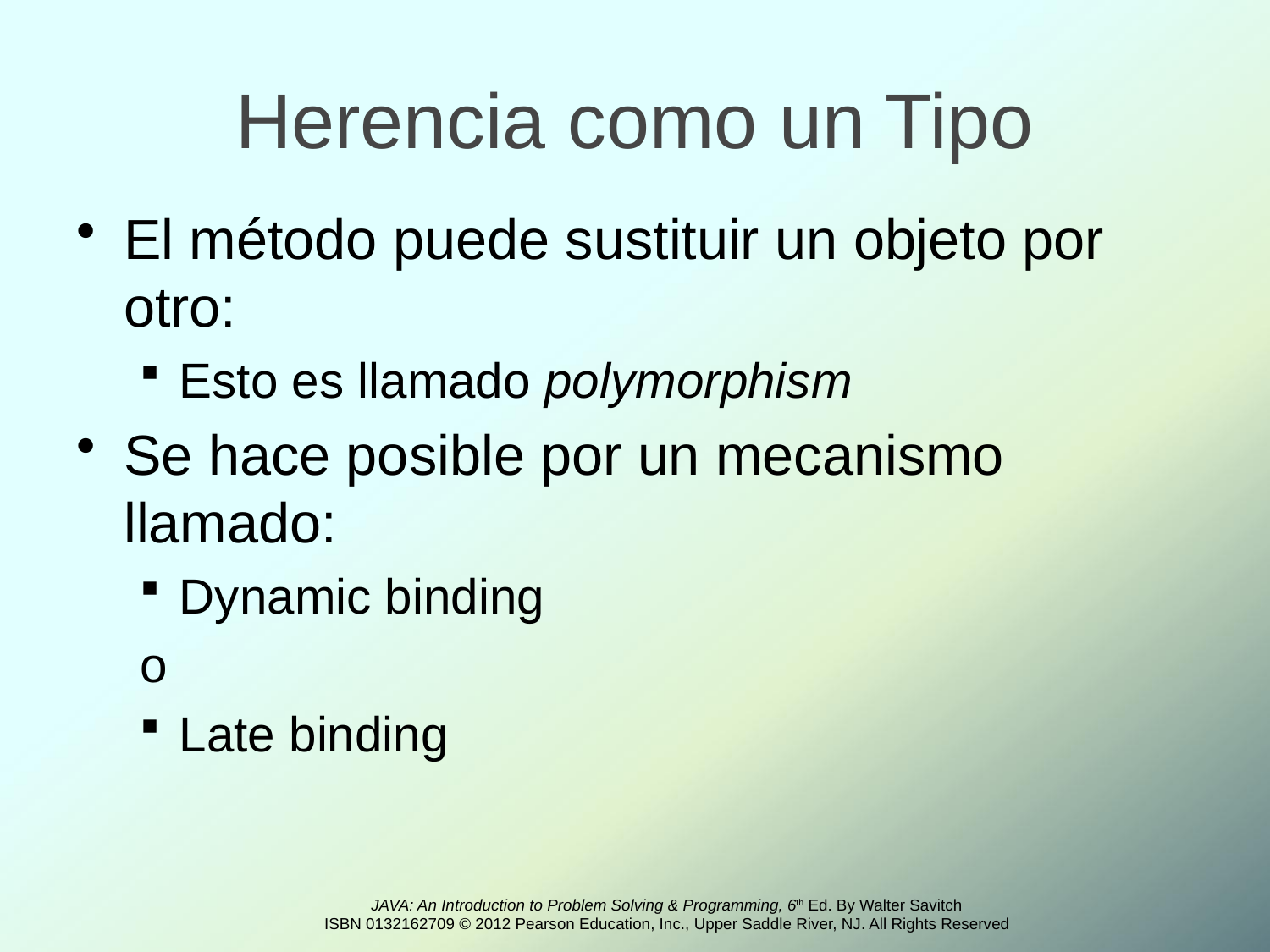

# Herencia como un Tipo
El método puede sustituir un objeto por otro:
Esto es llamado polymorphism
Se hace posible por un mecanismo llamado:
Dynamic binding
o
Late binding